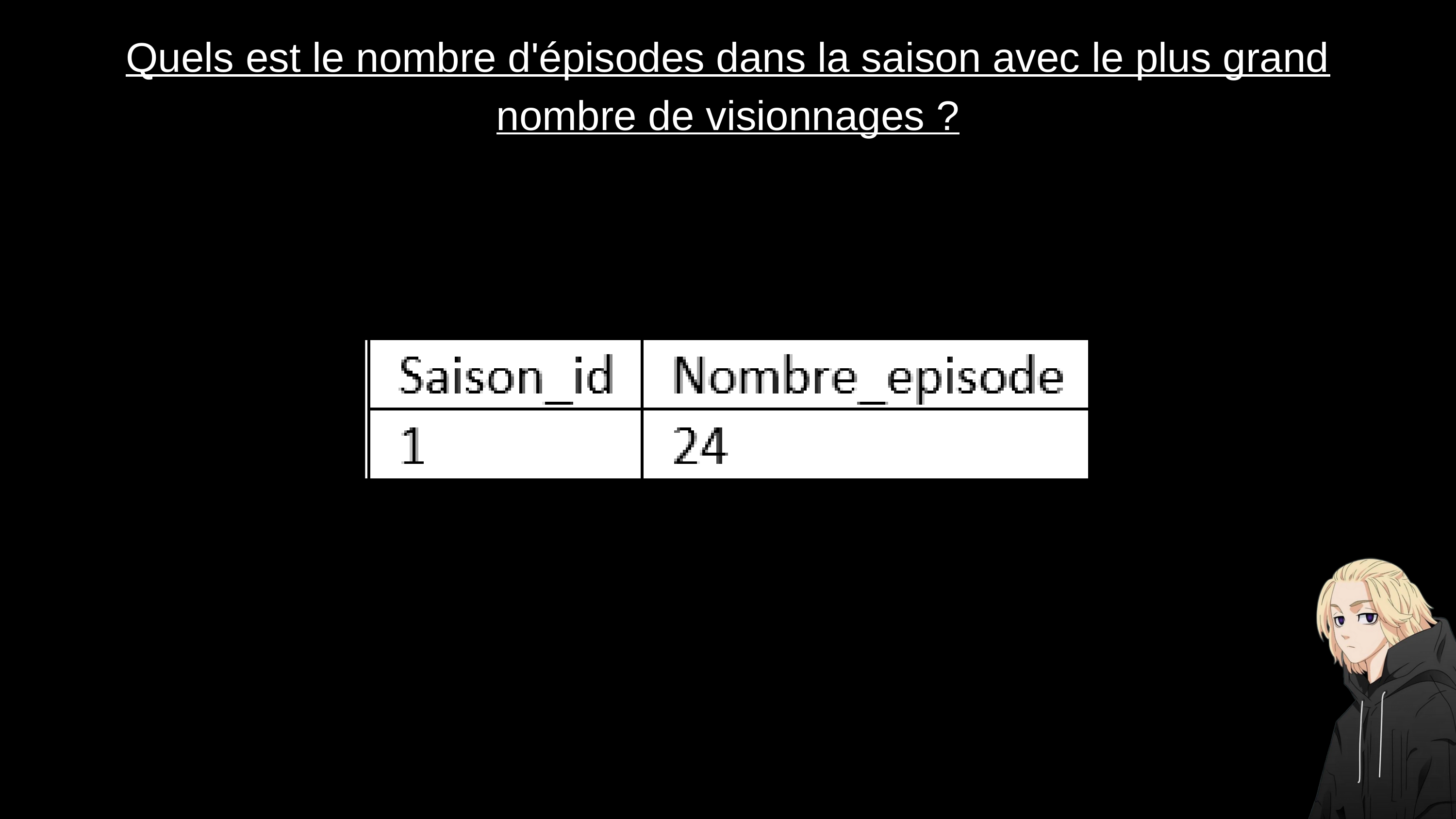

Quels est le nombre d'épisodes dans la saison avec le plus grand nombre de visionnages ?